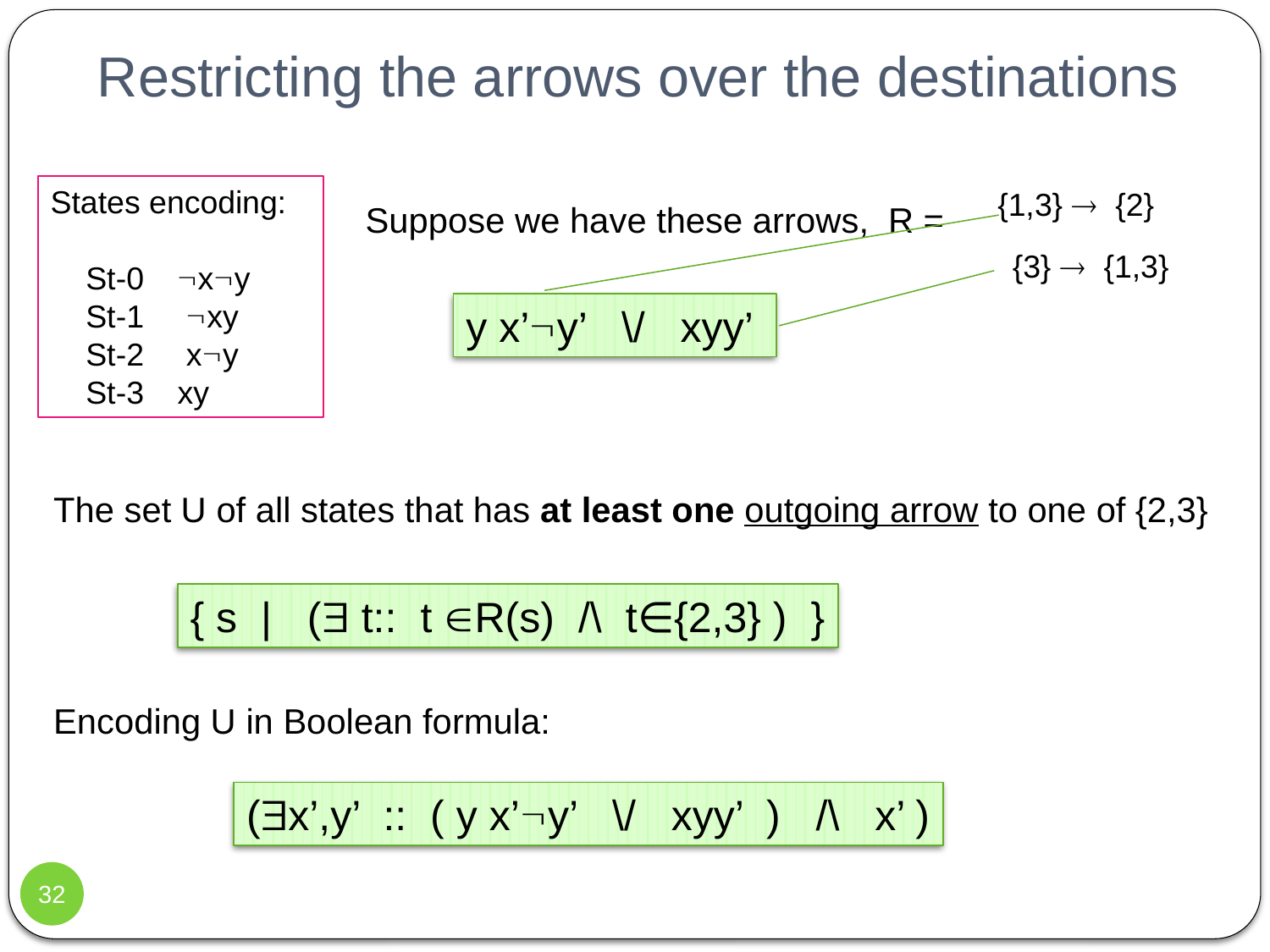

# Restricting the arrows over the destinations
States encoding:
    St-0	¬x¬y
    St-1	 ¬xy
    St-2	 x¬y
    St-3	xy
{1,3} →  {2}
Suppose we have these arrows,  R =
{3} →  {1,3}
y x’¬y’   \/   xyy’
The set U of all states that has at least one outgoing arrow to one of {2,3}

Encoding U in Boolean formula:
{ s  |   (∃ t::  t ∈R(s)  /\  t∈{2,3} )  }
(∃x’,y’  ::  ( y x’¬y’   \/   xyy’  )   /\   x’ )
32